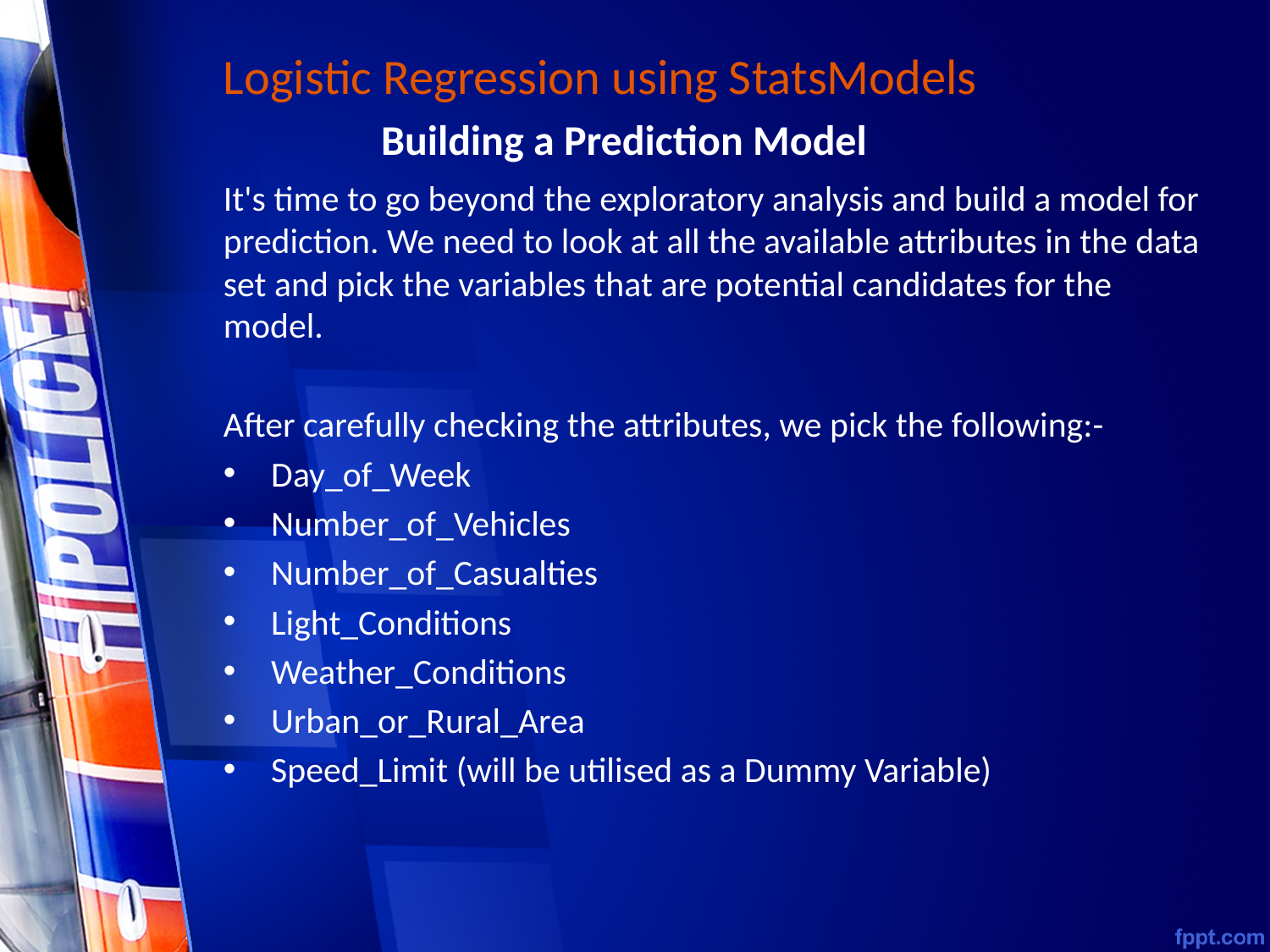

# Logistic Regression using StatsModels
Building a Prediction Model
It's time to go beyond the exploratory analysis and build a model for prediction. We need to look at all the available attributes in the data set and pick the variables that are potential candidates for the model.

After carefully checking the attributes, we pick the following:-
Day_of_Week
Number_of_Vehicles
Number_of_Casualties
Light_Conditions
Weather_Conditions
Urban_or_Rural_Area
Speed_Limit (will be utilised as a Dummy Variable)